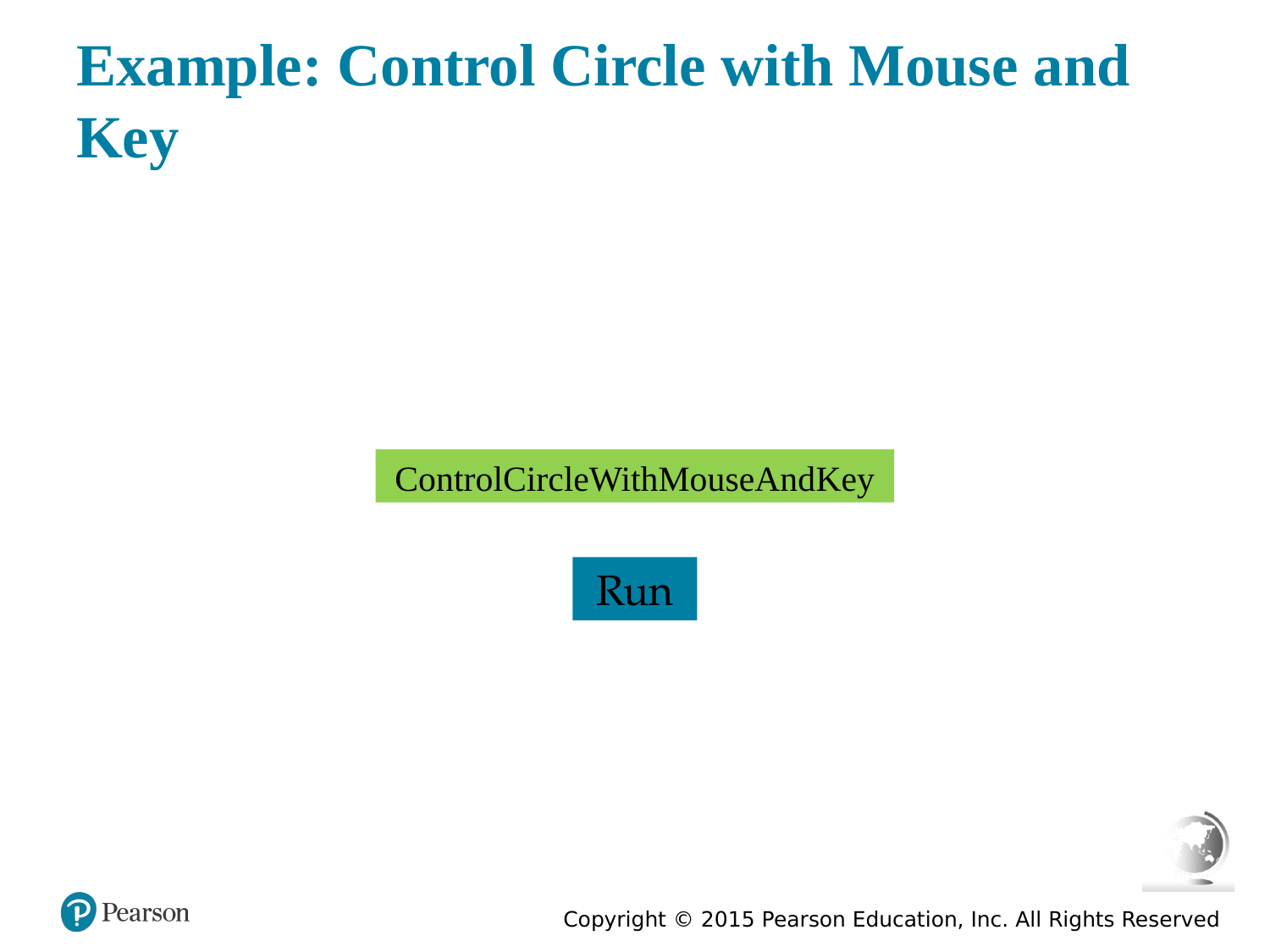

# Example: Control Circle with Mouse and Key
ControlCircleWithMouseAndKey
Run